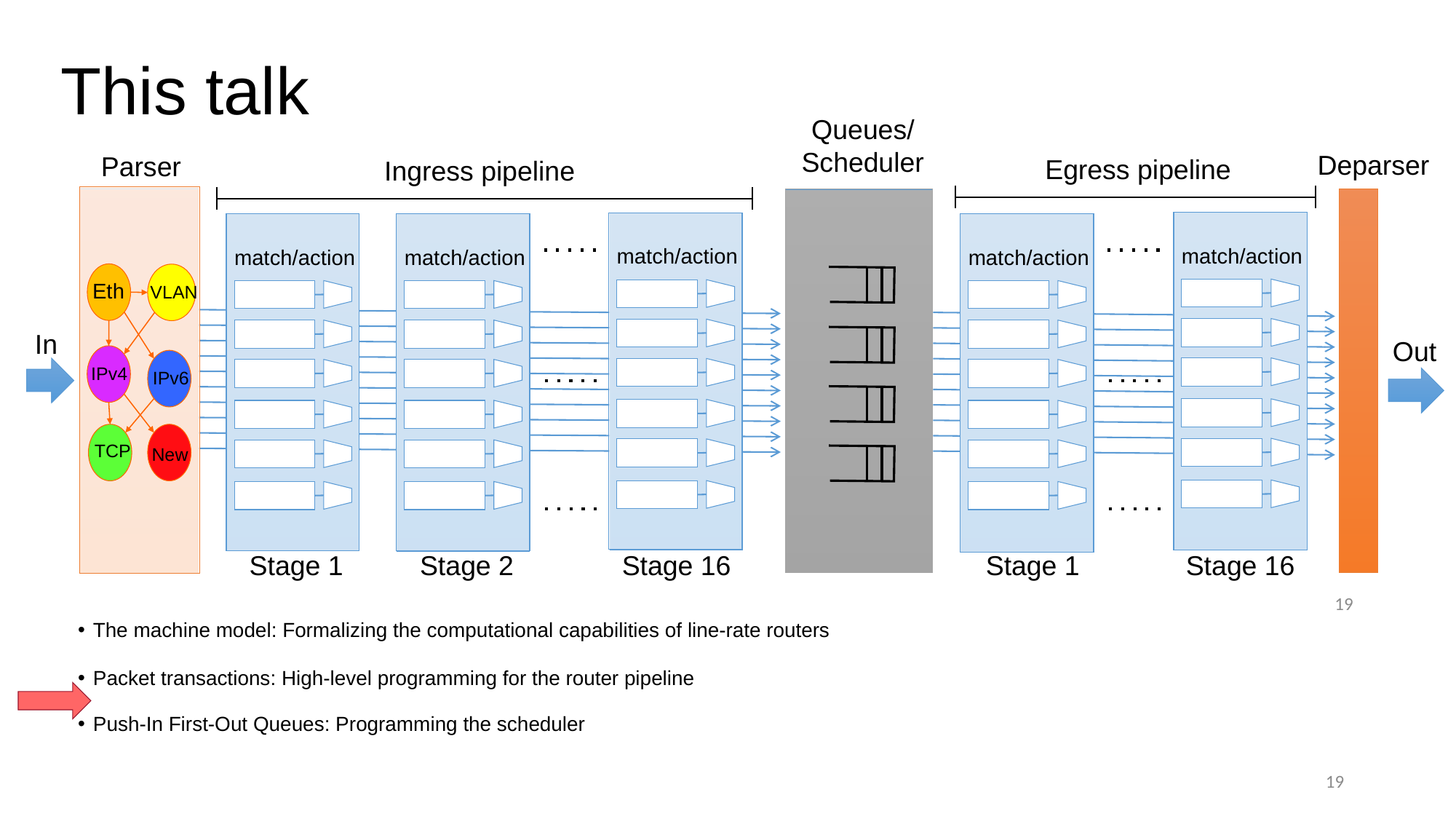

# This Talk
This talk
Queues/
Scheduler
Deparser
Parser
Egress pipeline
Ingress pipeline

Eth
VLAN

IPv4
IPv6

TCP
New

match/action

Stage 16

match/action

Stage 16

match/action

Stage 1

match/action

Stage 2

match/action

Stage 1

In
Out

19
The machine model: Formalizing the computational capabilities of line-rate routers

Packet transactions: High-level programming for the router pipeline

Push-In First-Out Queues: Programming the scheduler

19